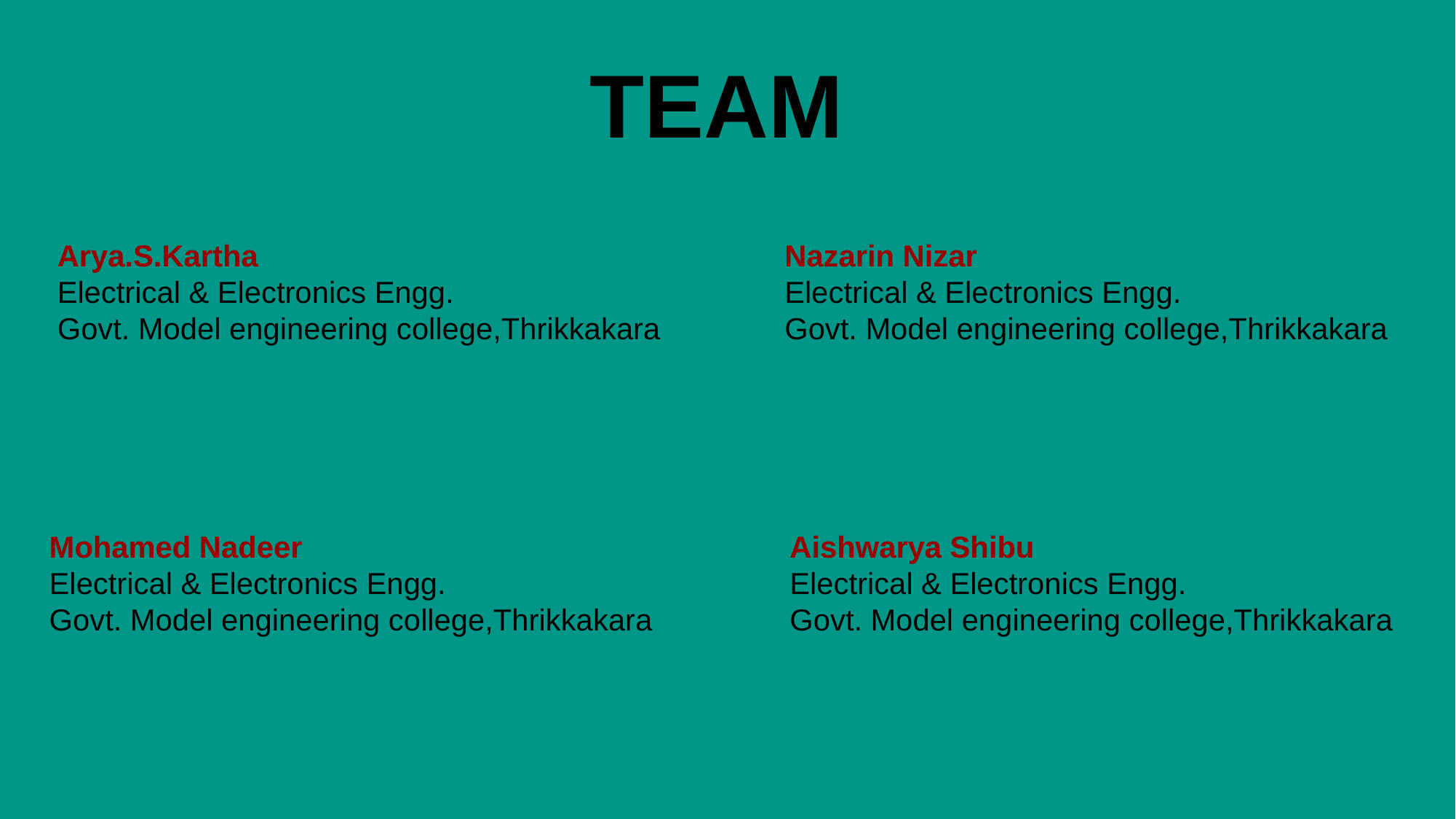

# TEAM
Arya.S.Kartha
Electrical & Electronics Engg.
Govt. Model engineering college,Thrikkakara
Nazarin Nizar
Electrical & Electronics Engg.
Govt. Model engineering college,Thrikkakara

Mohamed Nadeer
Electrical & Electronics Engg.
Govt. Model engineering college,Thrikkakara

Aishwarya Shibu
Electrical & Electronics Engg.
Govt. Model engineering college,Thrikkakara